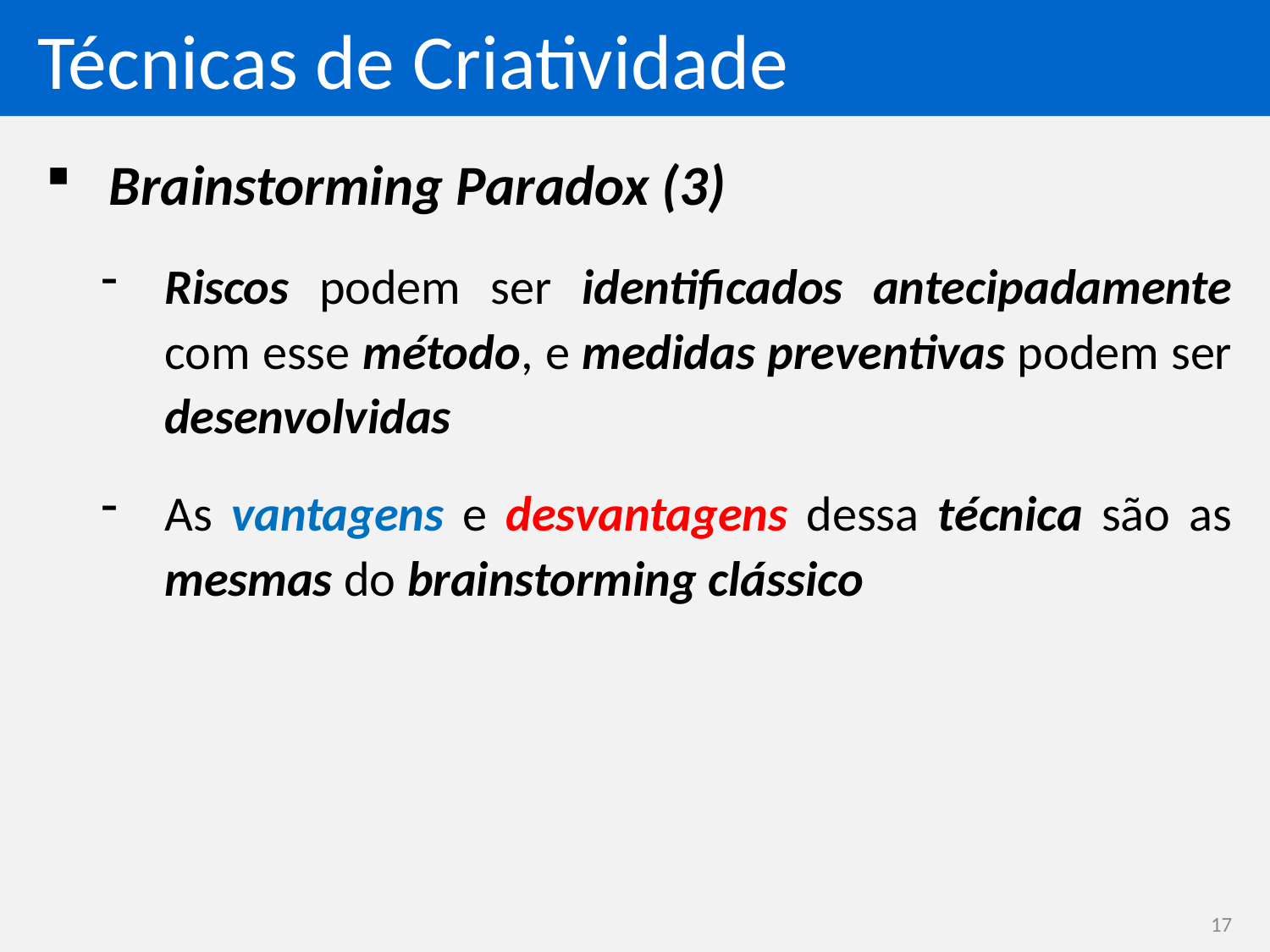

# Técnicas de Criatividade
Brainstorming Paradox (3)
Riscos podem ser identificados antecipadamente com esse método, e medidas preventivas podem ser desenvolvidas
As vantagens e desvantagens dessa técnica são as mesmas do brainstorming clássico

17